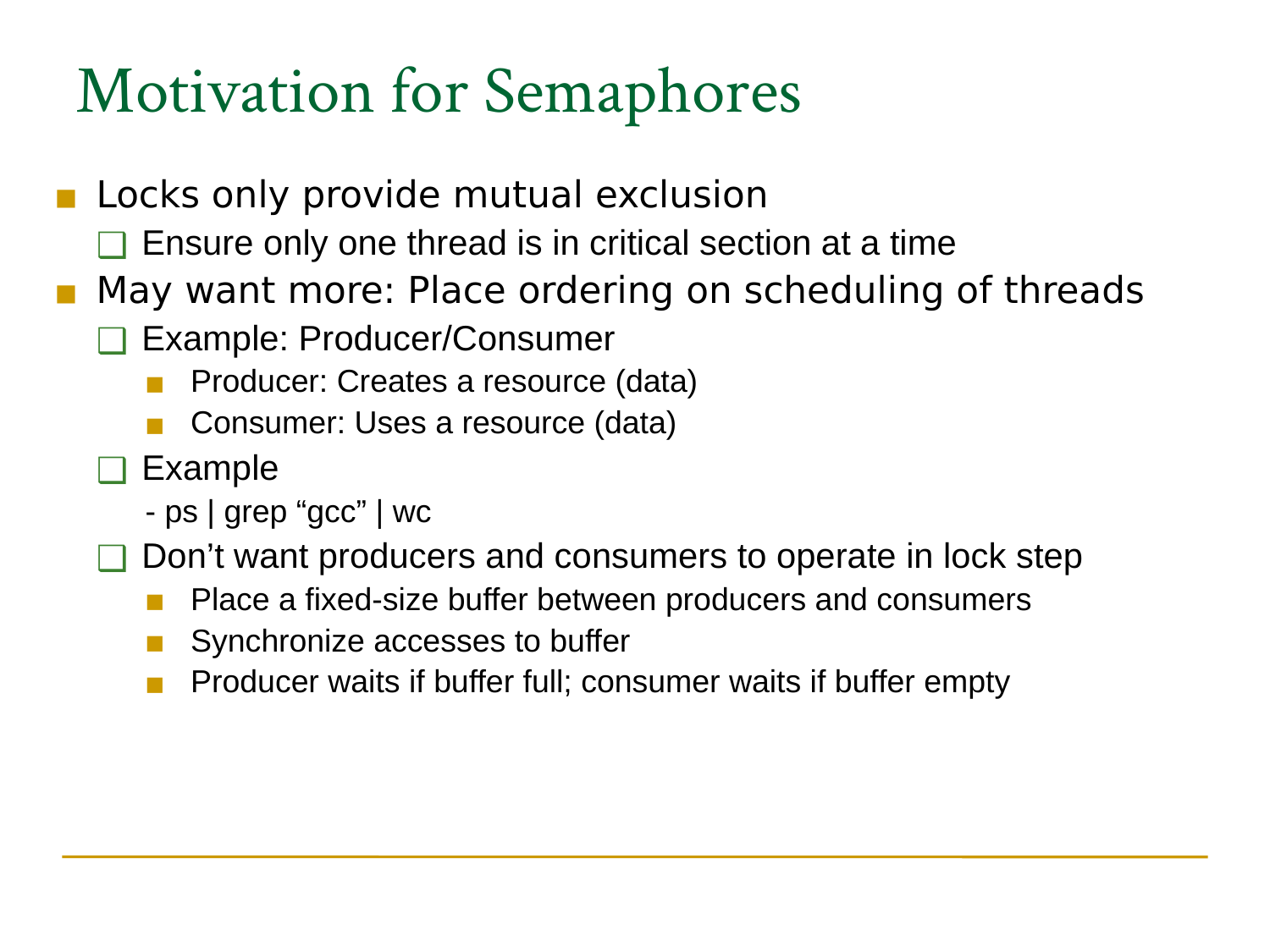

Motivation for Semaphores
Locks only provide mutual exclusion
Ensure only one thread is in critical section at a time
May want more: Place ordering on scheduling of threads
Example: Producer/Consumer
Producer: Creates a resource (data)
Consumer: Uses a resource (data)
Example
- ps | grep “gcc” | wc
Don’t want producers and consumers to operate in lock step
Place a fixed-size buffer between producers and consumers
Synchronize accesses to buffer
Producer waits if buffer full; consumer waits if buffer empty